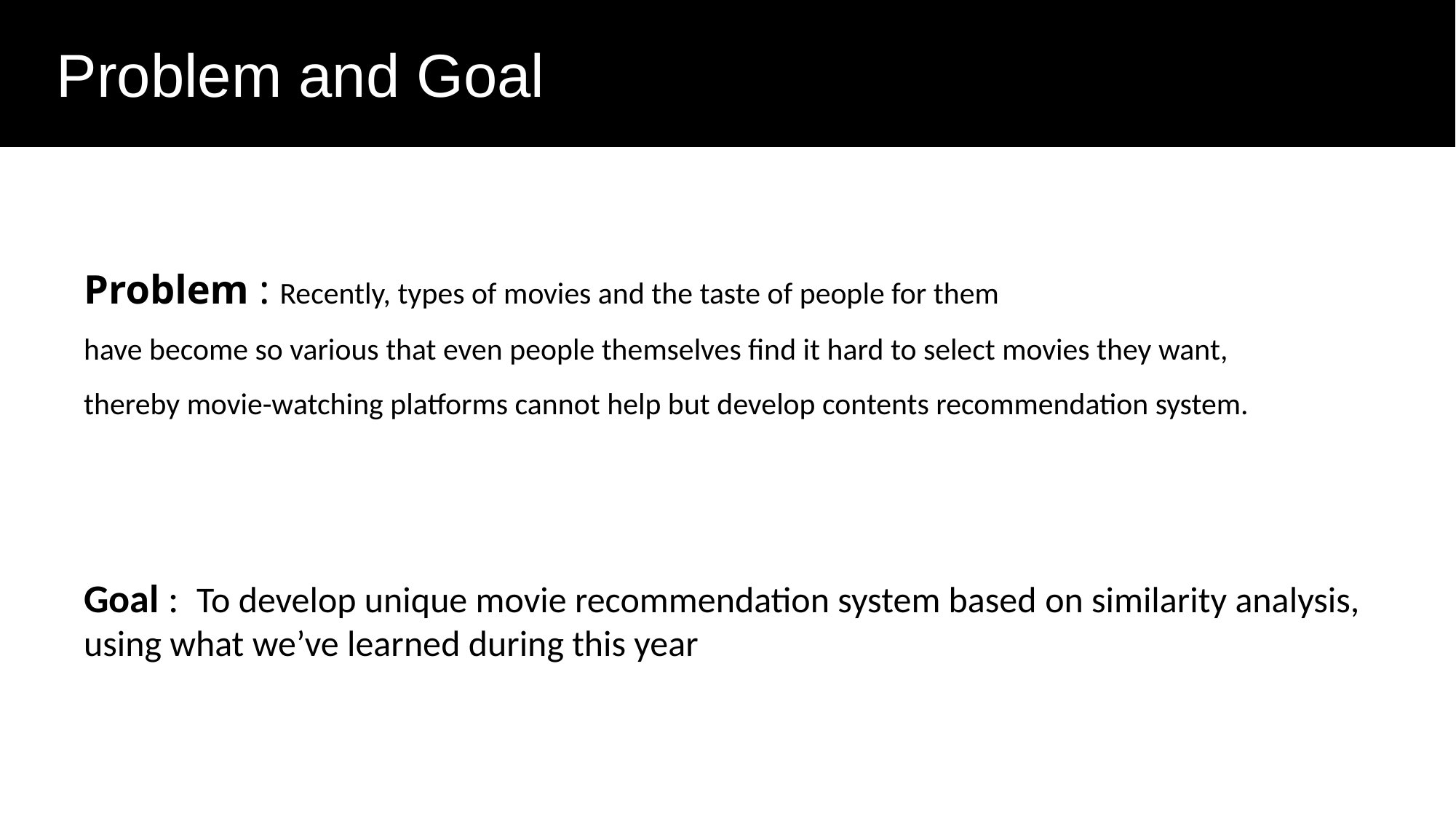

Problem and Goal
Problem : Recently, types of movies and the taste of people for them
have become so various that even people themselves find it hard to select movies they want,
thereby movie-watching platforms cannot help but develop contents recommendation system.
Goal :  To develop unique movie recommendation system based on similarity analysis, using what we’ve learned during this year